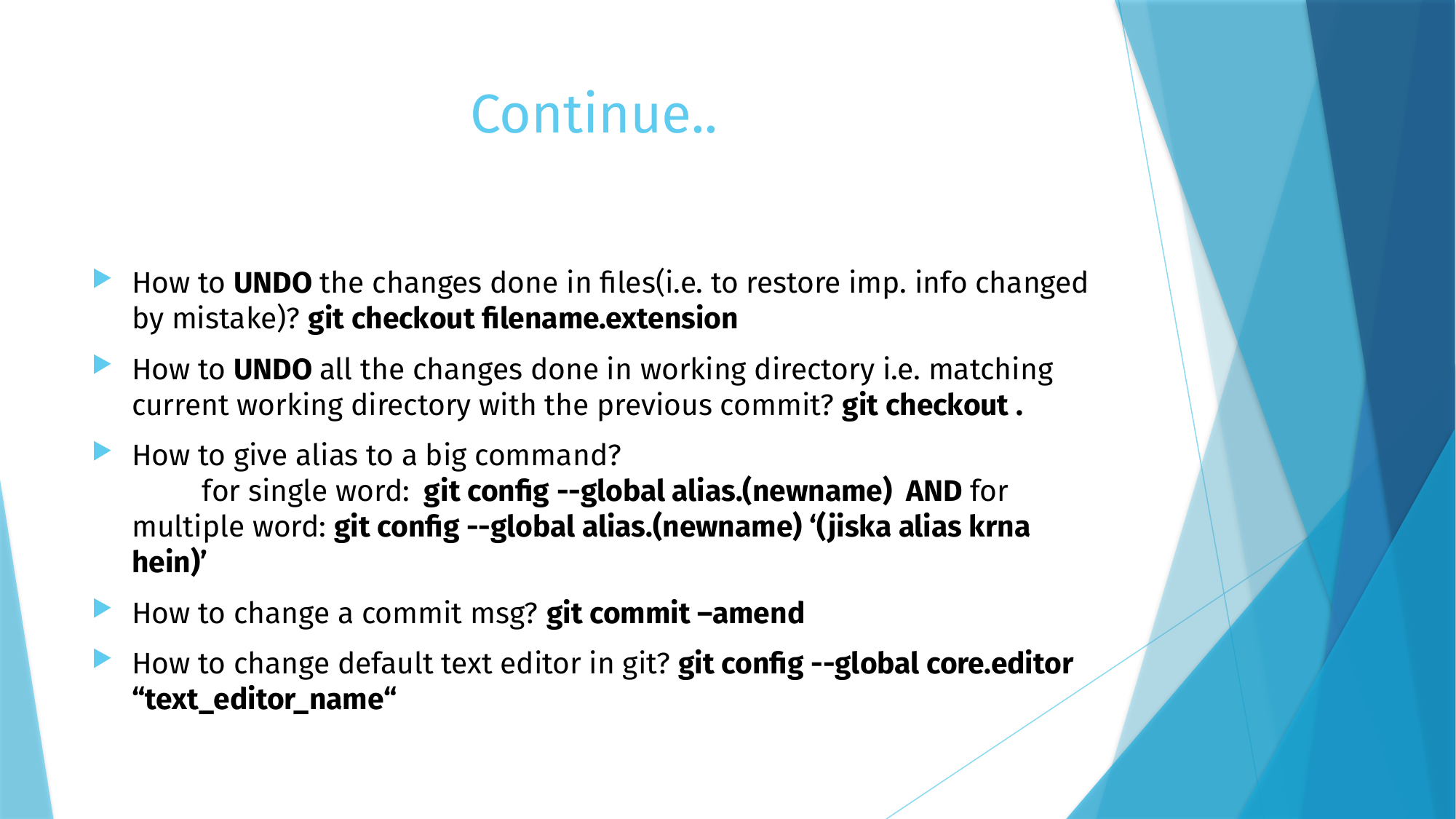

# Continue..
How to UNDO the changes done in files(i.e. to restore imp. info changed by mistake)? git checkout filename.extension
How to UNDO all the changes done in working directory i.e. matching current working directory with the previous commit? git checkout .
How to give alias to a big command?                                                                      for single word:  git config --global alias.(newname)  AND for multiple word: git config --global alias.(newname) ‘(jiska alias krna hein)’
How to change a commit msg? git commit –amend
How to change default text editor in git? git config --global core.editor “text_editor_name“